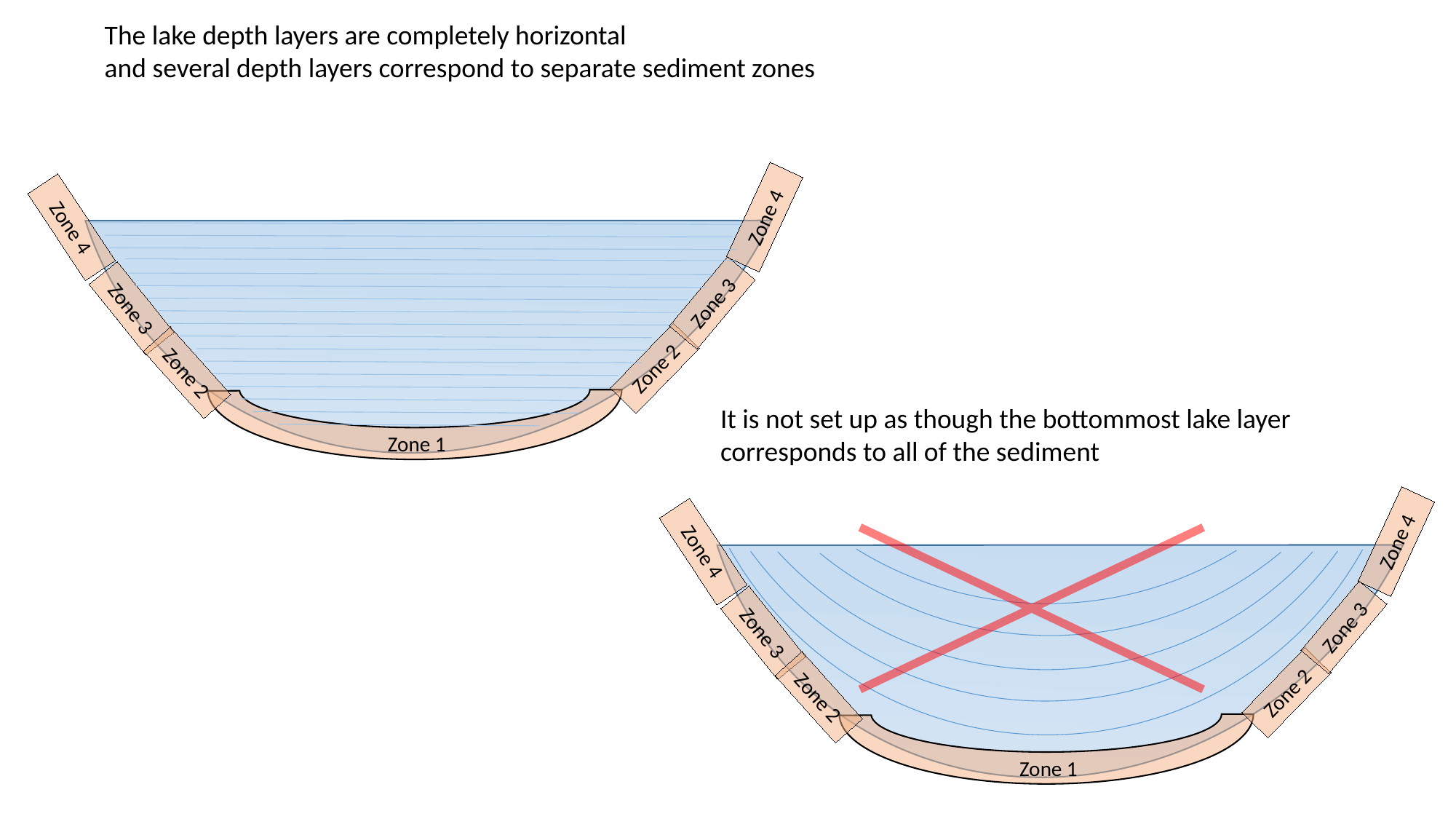

The lake depth layers are completely horizontal
and several depth layers correspond to separate sediment zones

Zone 4
Zone 4
Zone 3
Zone 3

Zone 2
Zone 2
It is not set up as though the bottommost lake layer corresponds to all of the sediment
Zone 1

Zone 4
Zone 4
Zone 3
Zone 3

Zone 2
Zone 2
Zone 1